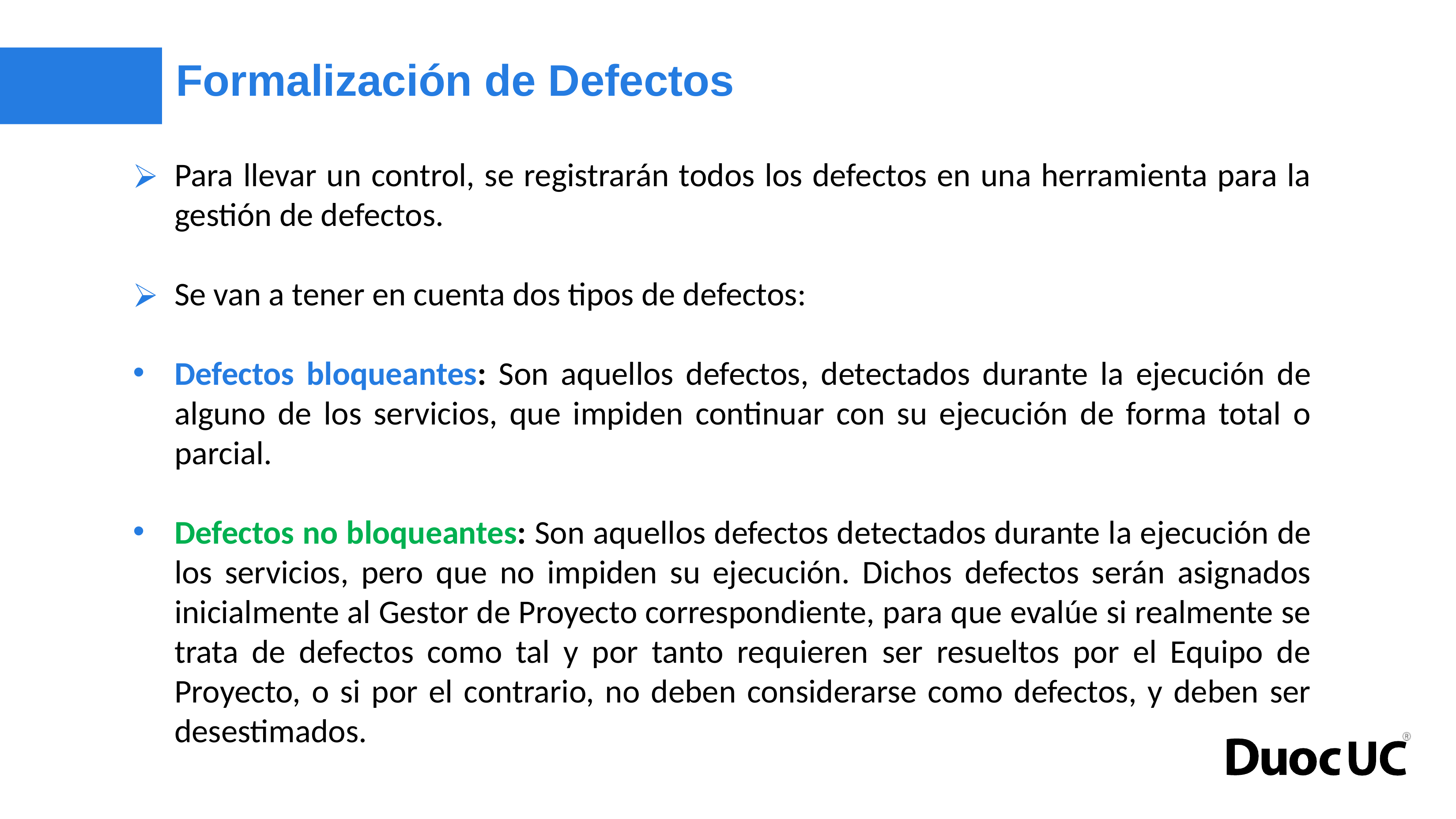

# Formalización de Defectos
Para llevar un control, se registrarán todos los defectos en una herramienta para la gestión de defectos.

Se van a tener en cuenta dos tipos de defectos:

Defectos bloqueantes: Son aquellos defectos, detectados durante la ejecución de alguno de los servicios, que impiden continuar con su ejecución de forma total o parcial.

Defectos no bloqueantes: Son aquellos defectos detectados durante la ejecución de los servicios, pero que no impiden su ejecución. Dichos defectos serán asignados inicialmente al Gestor de Proyecto correspondiente, para que evalúe si realmente se trata de defectos como tal y por tanto requieren ser resueltos por el Equipo de Proyecto, o si por el contrario, no deben considerarse como defectos, y deben ser desestimados.